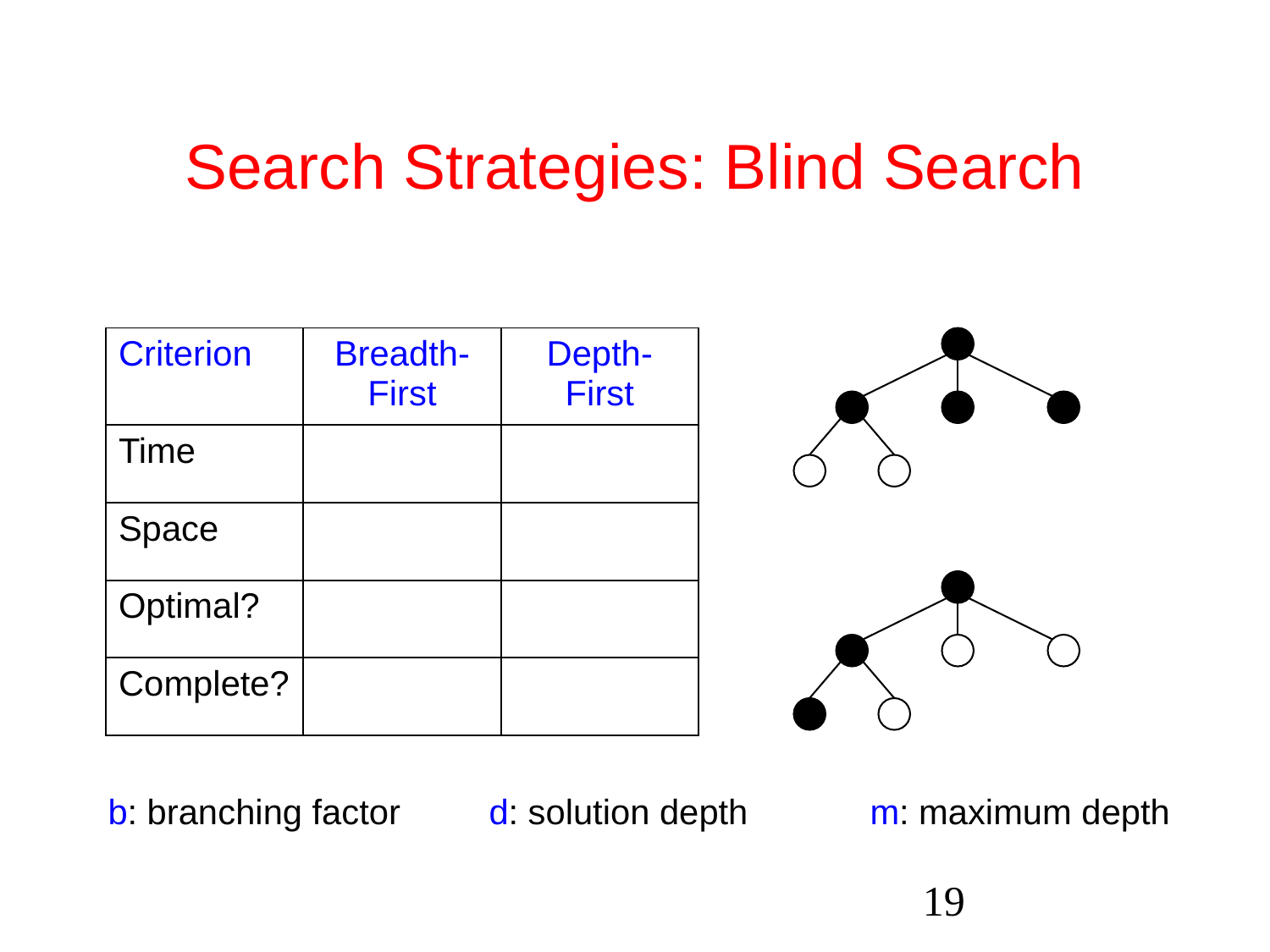

# Search Strategies: Blind Search
| Criterion | Breadth-First | Depth-First |
| --- | --- | --- |
| Time |  |  |
| Space |  |  |
| Optimal? |  |  |
| Complete? |  |  |

b: branching factor	d: solution depth	m: maximum depth
19